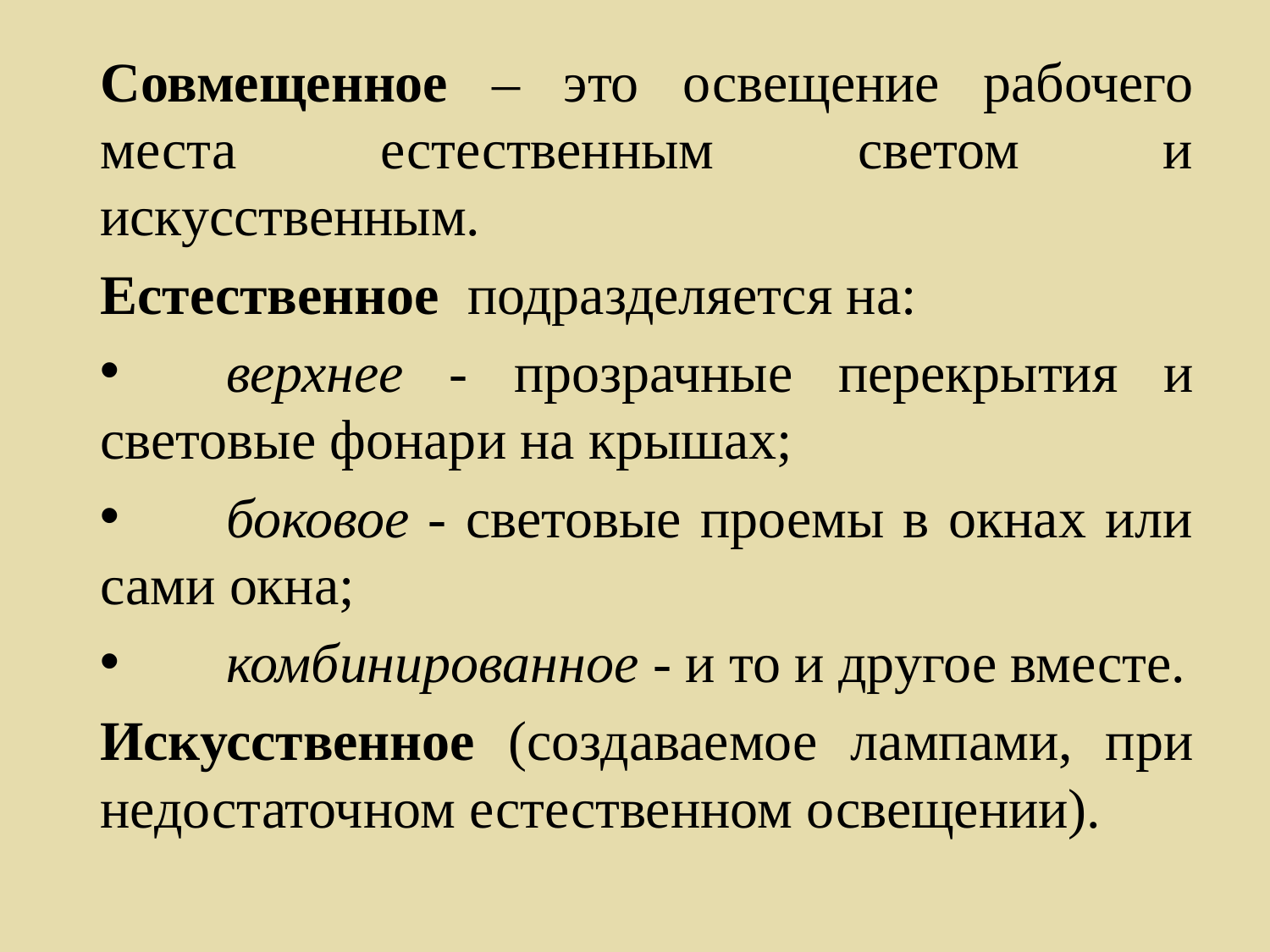

Совмещенное – это освещение рабочего места естественным светом и искусственным.
Естественное  подразделяется на:
	верхнее - прозрачные перекрытия и световые фонари на крышах;
	боковое - световые проемы в окнах или сами окна;
	комбинированное - и то и другое вместе.
Искусственное (создаваемое лампами, при недостаточном естественном освещении).